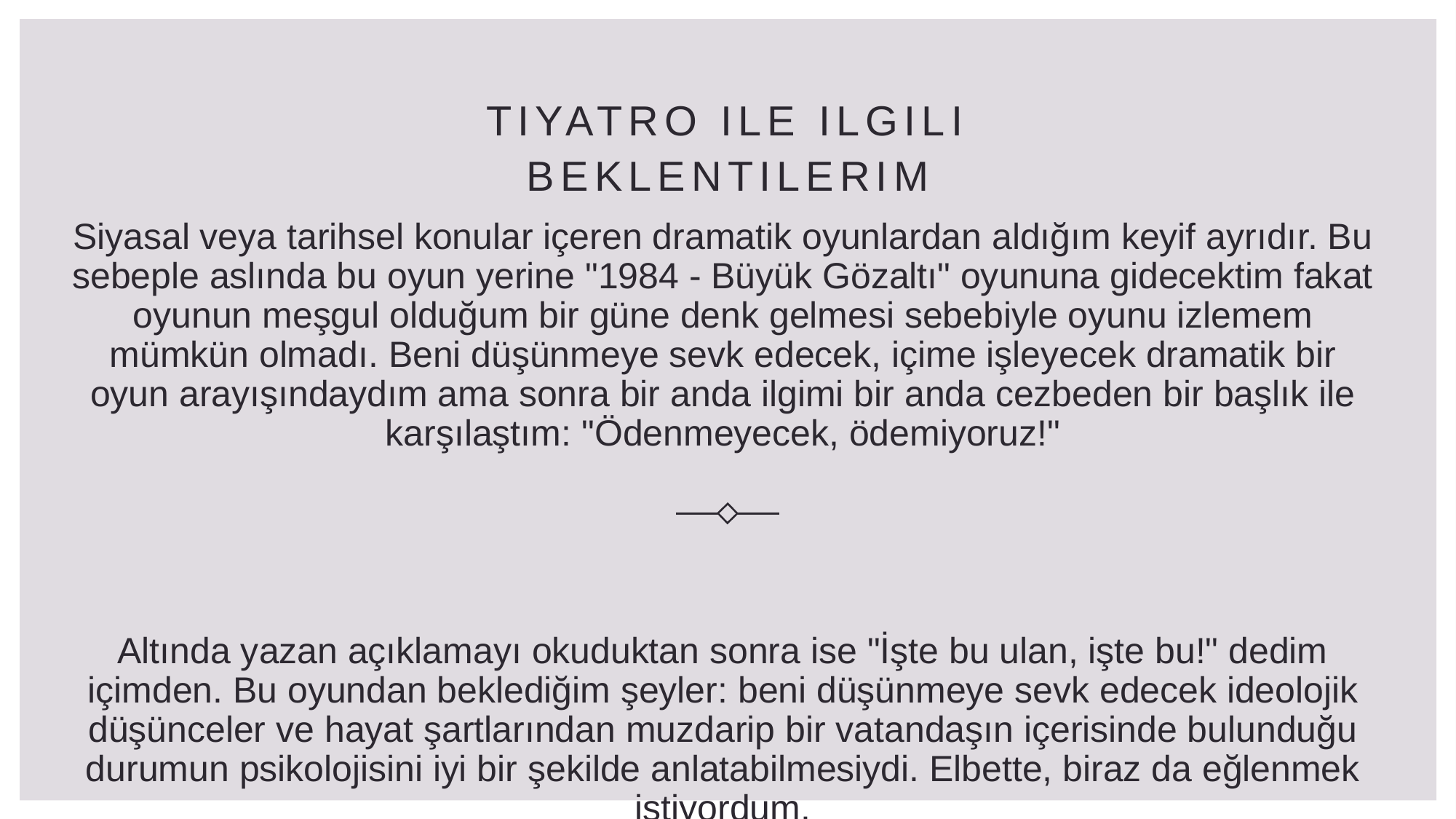

# Tiyatro ile ilgili beklentılerım
Siyasal veya tarihsel konular içeren dramatik oyunlardan aldığım keyif ayrıdır. Bu sebeple aslında bu oyun yerine "1984 - Büyük Gözaltı" oyununa gidecektim fakat oyunun meşgul olduğum bir güne denk gelmesi sebebiyle oyunu izlemem mümkün olmadı. Beni düşünmeye sevk edecek, içime işleyecek dramatik bir oyun arayışındaydım ama sonra bir anda ilgimi bir anda cezbeden bir başlık ile karşılaştım: "Ödenmeyecek, ödemiyoruz!"

Altında yazan açıklamayı okuduktan sonra ise "İşte bu ulan, işte bu!" dedim içimden. Bu oyundan beklediğim şeyler: beni düşünmeye sevk edecek ideolojik düşünceler ve hayat şartlarından muzdarip bir vatandaşın içerisinde bulunduğu durumun psikolojisini iyi bir şekilde anlatabilmesiydi. Elbette, biraz da eğlenmek istiyordum.